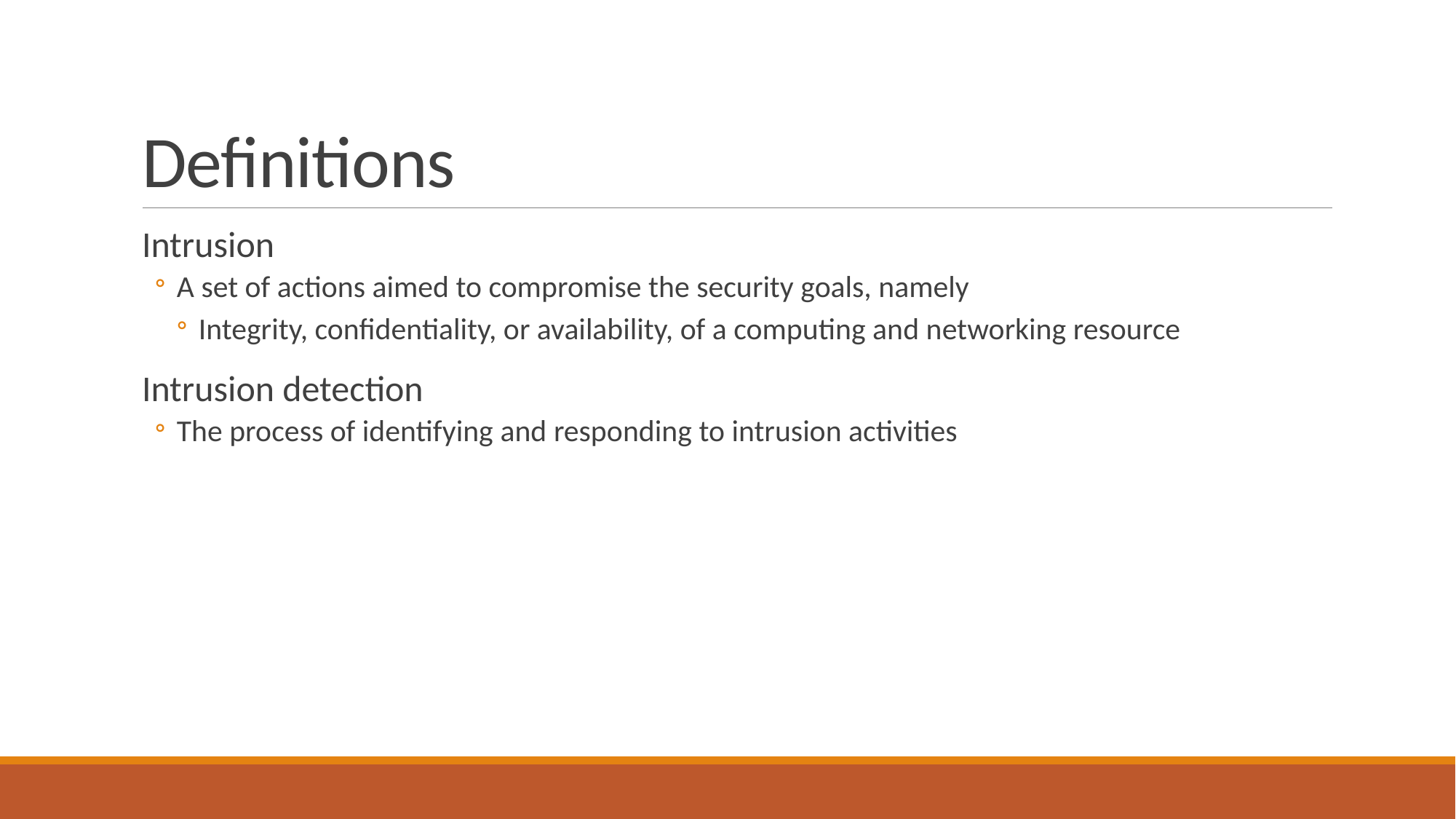

# Definitions
Intrusion
A set of actions aimed to compromise the security goals, namely
Integrity, confidentiality, or availability, of a computing and networking resource
Intrusion detection
The process of identifying and responding to intrusion activities